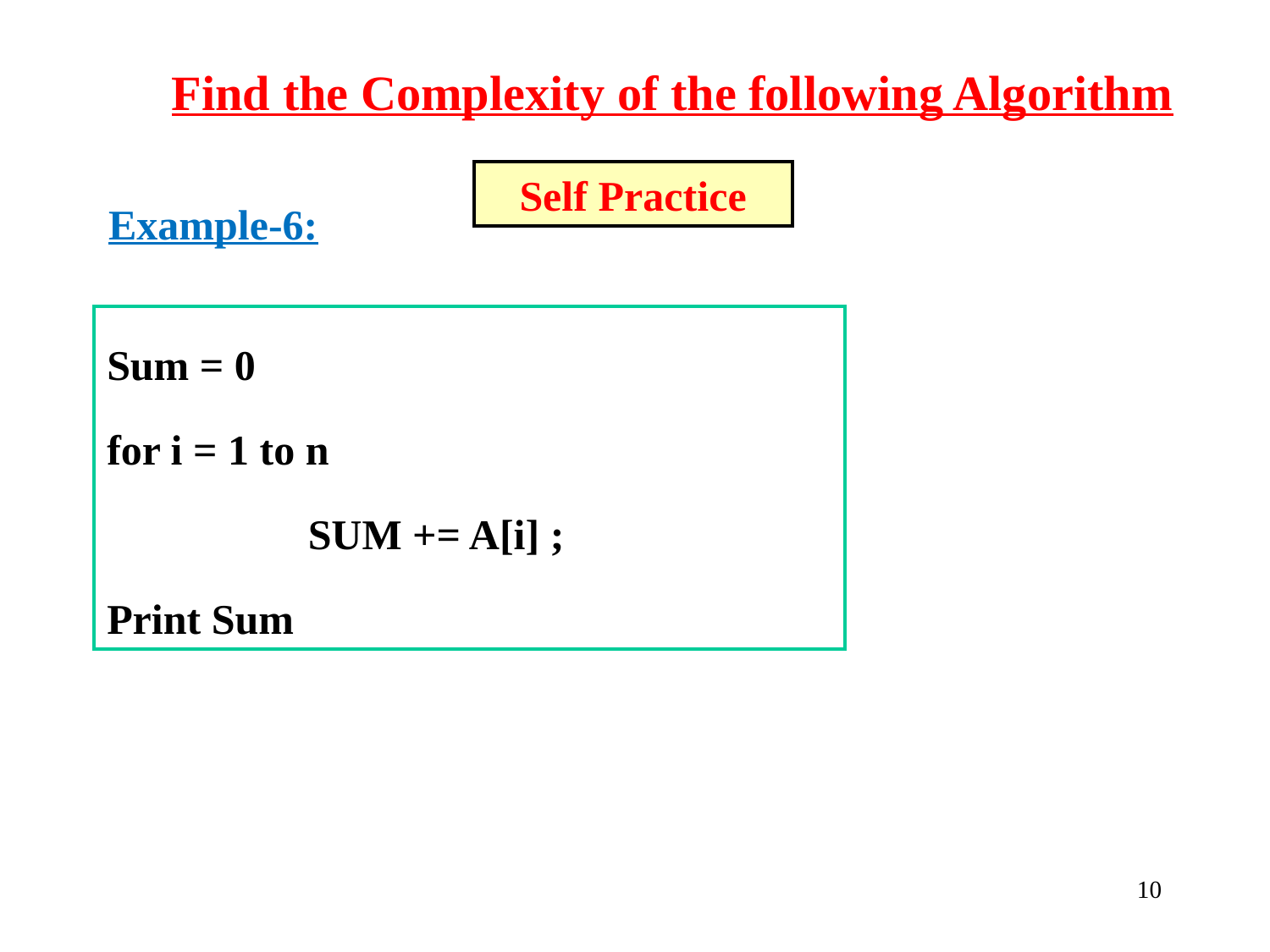

Find the Complexity of the following Algorithm
Self Practice
Example-6:
Sum = 0
for i = 1 to n
	       SUM += A[i] ;
Print Sum
10